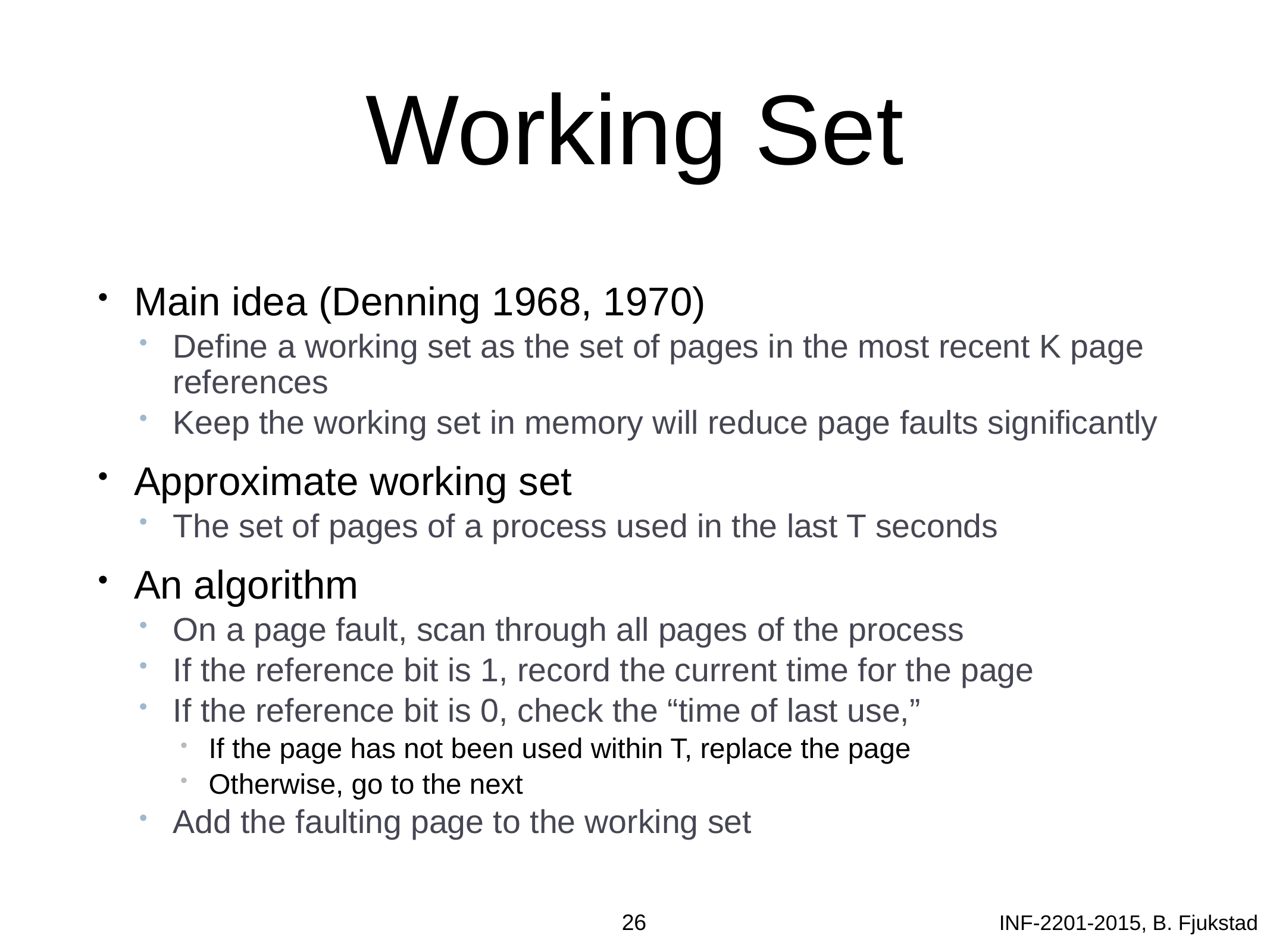

# Working Set
Main idea (Denning 1968, 1970)
Define a working set as the set of pages in the most recent K page references
Keep the working set in memory will reduce page faults significantly
Approximate working set
The set of pages of a process used in the last T seconds
An algorithm
On a page fault, scan through all pages of the process
If the reference bit is 1, record the current time for the page
If the reference bit is 0, check the “time of last use,”
If the page has not been used within T, replace the page
Otherwise, go to the next
Add the faulting page to the working set
26